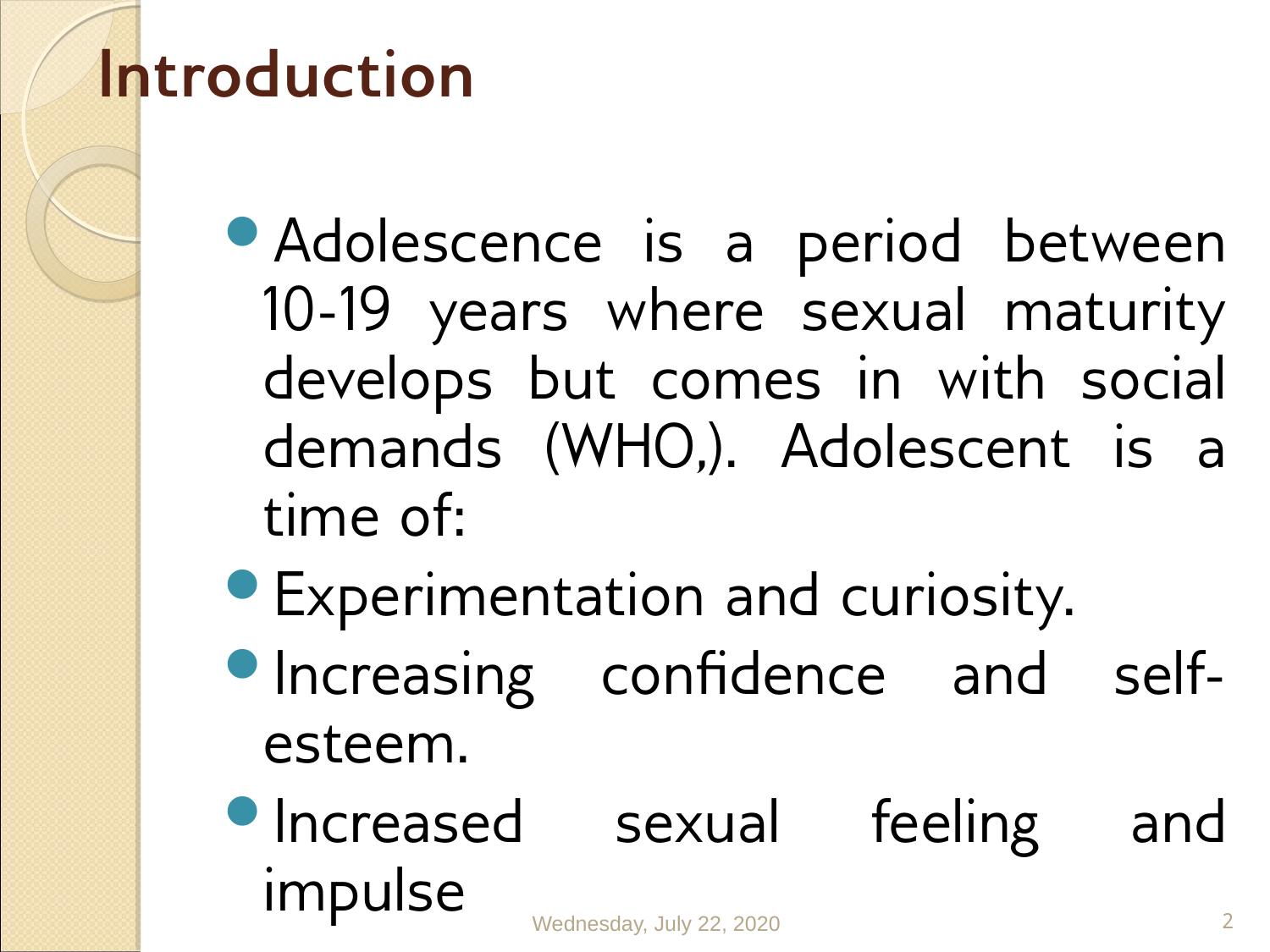

# Introduction
Adolescence is a period between 10-19 years where sexual maturity develops but comes in with social demands (WHO,). Adolescent is a time of:
Experimentation and curiosity.
Increasing confidence and self-esteem.
Increased sexual feeling and impulse
Wednesday, July 22, 2020
2